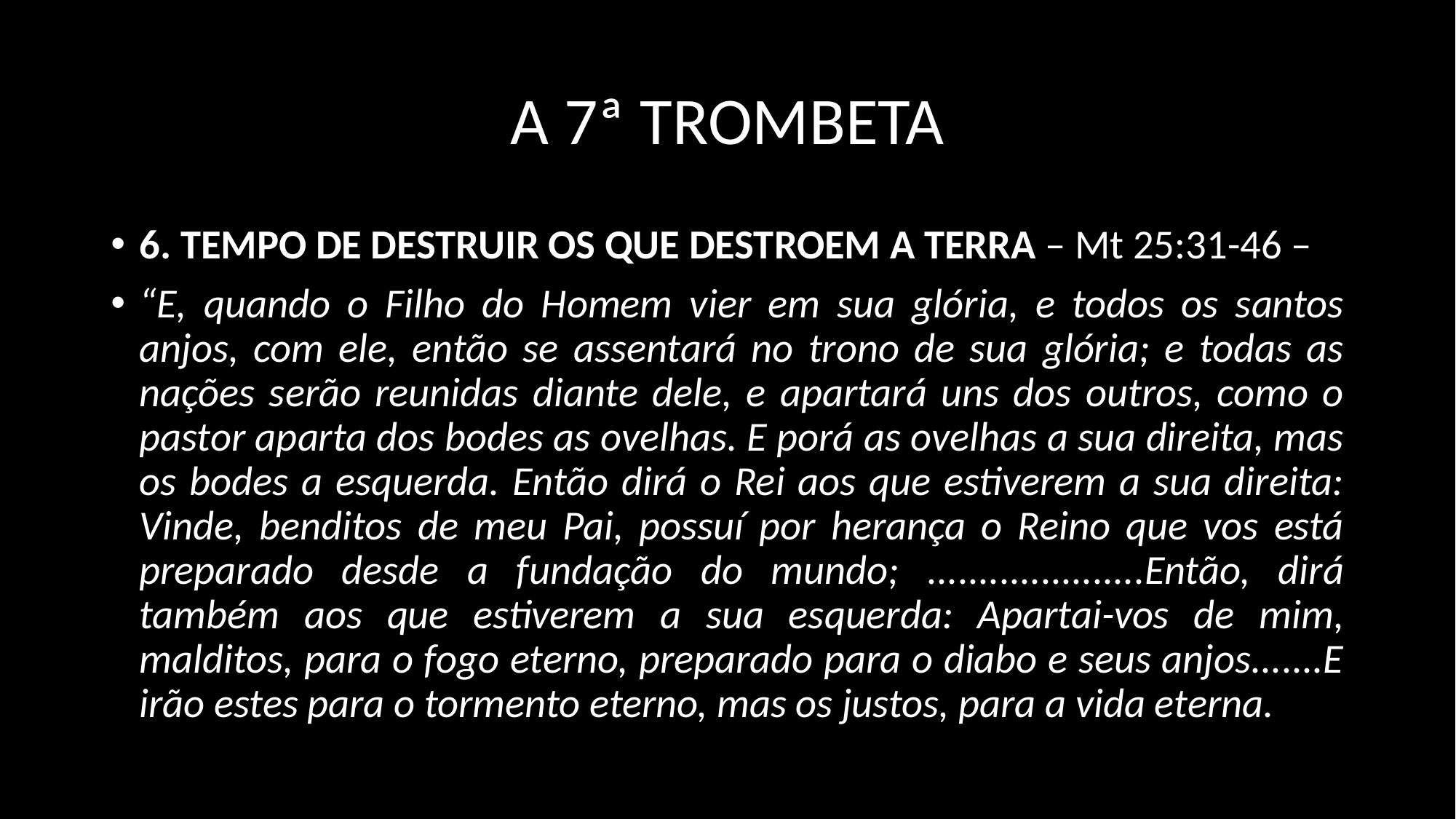

# A 7ª TROMBETA
6. TEMPO DE DESTRUIR OS QUE DESTROEM A TERRA – Mt 25:31-46 –
“E, quando o Filho do Homem vier em sua glória, e todos os santos anjos, com ele, então se assentará no trono de sua glória; e todas as nações serão reunidas diante dele, e apartará uns dos outros, como o pastor aparta dos bodes as ovelhas. E porá as ovelhas a sua direita, mas os bodes a esquerda. Então dirá o Rei aos que estiverem a sua direita: Vinde, benditos de meu Pai, possuí por herança o Reino que vos está preparado desde a fundação do mundo; .....................Então, dirá também aos que estiverem a sua esquerda: Apartai-vos de mim, malditos, para o fogo eterno, preparado para o diabo e seus anjos.......E irão estes para o tormento eterno, mas os justos, para a vida eterna.